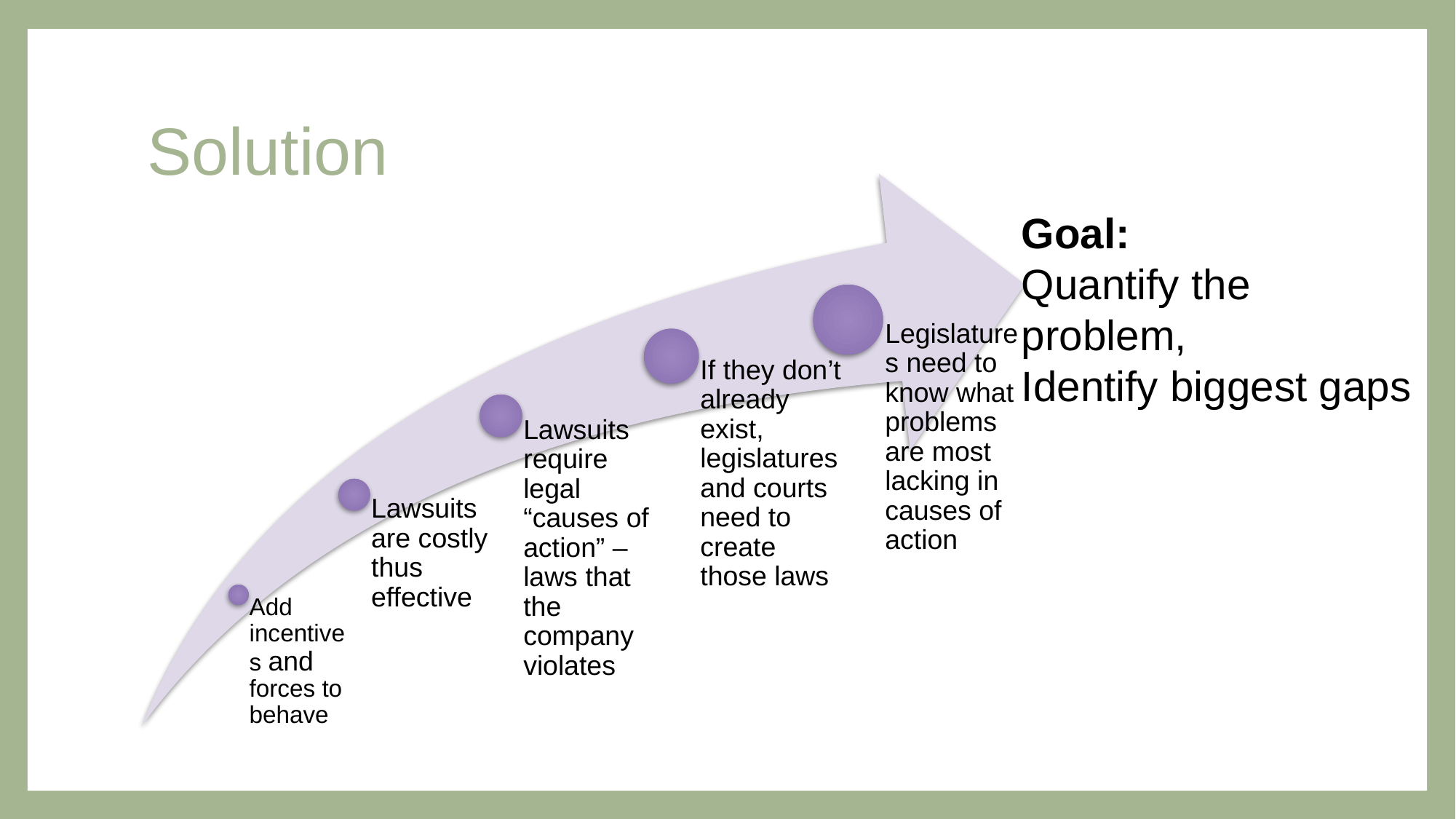

# Solution

Legislatures need to know what problems are most lacking in causes of action

If they don’t already exist, legislatures and courts need to create those laws

Lawsuits require legal “causes of action” – laws that the company violates

Lawsuits are costly thus effective

Add incentives and forces to behave
Goal:
Quantify the problem,
Identify biggest gaps